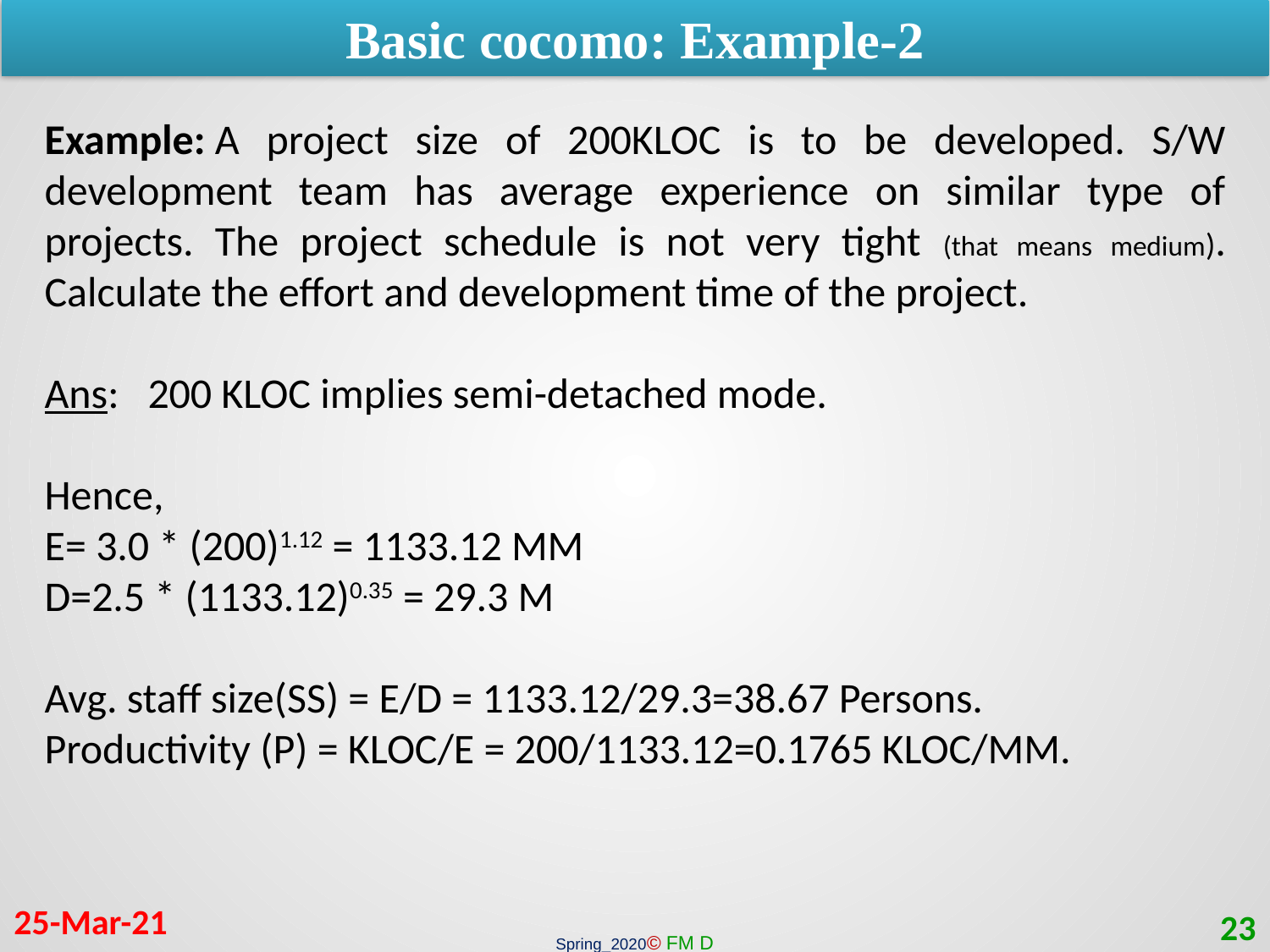

Basic cocomo: Example-2
Example: A project size of 200KLOC is to be developed. S/W development team has average experience on similar type of projects. The project schedule is not very tight (that means medium). Calculate the effort and development time of the project.

Ans:   200 KLOC implies semi-detached mode.

Hence,
E= 3.0 * (200)1.12 = 1133.12 MM
D=2.5 * (1133.12)0.35 = 29.3 M

Avg. staff size(SS) = E/D = 1133.12/29.3=38.67 Persons.
Productivity (P) = KLOC/E = 200/1133.12=0.1765 KLOC/MM.
25-Mar-21
23